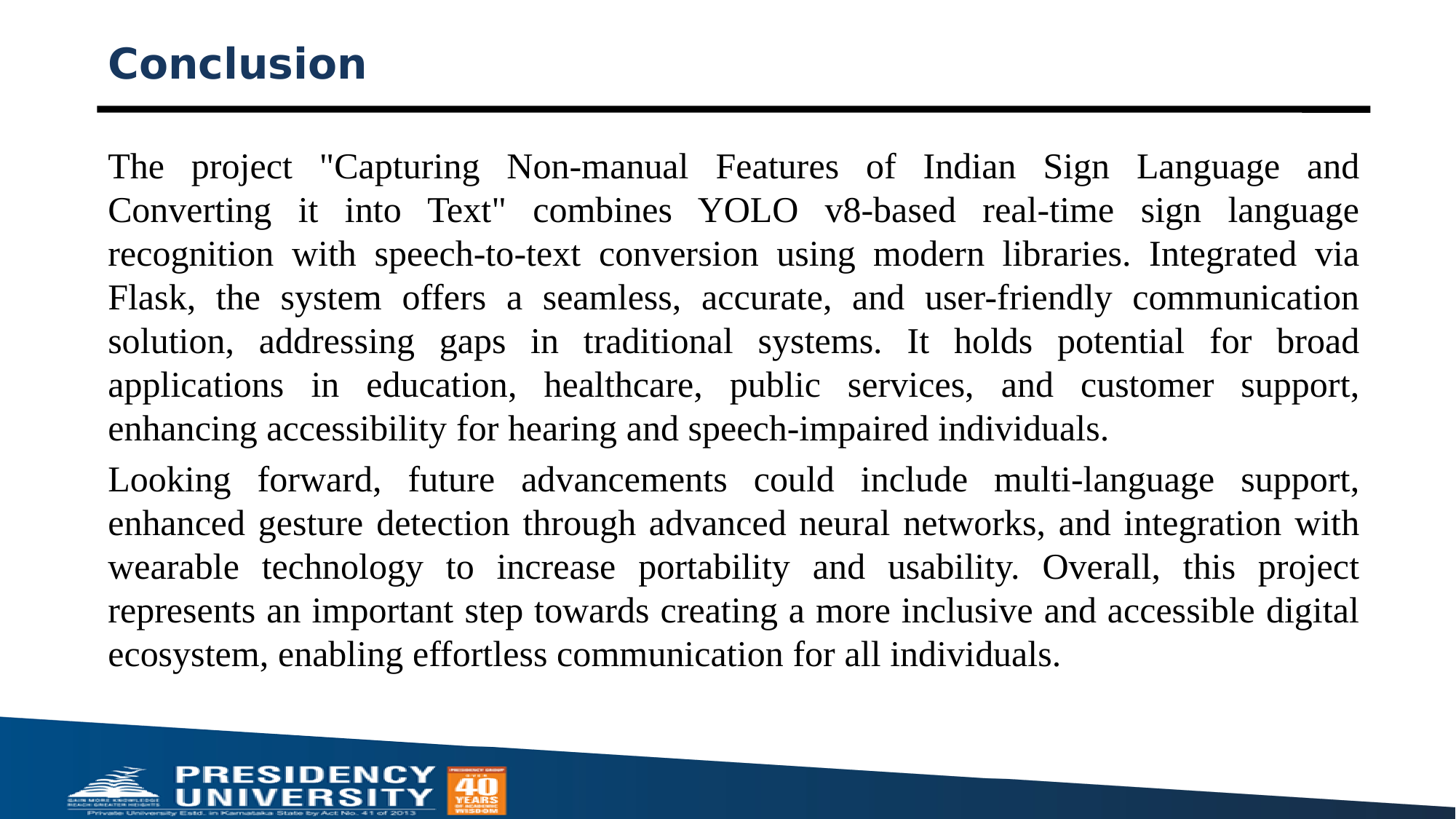

# Conclusion
The project "Capturing Non-manual Features of Indian Sign Language and Converting it into Text" combines YOLO v8-based real-time sign language recognition with speech-to-text conversion using modern libraries. Integrated via Flask, the system offers a seamless, accurate, and user-friendly communication solution, addressing gaps in traditional systems. It holds potential for broad applications in education, healthcare, public services, and customer support, enhancing accessibility for hearing and speech-impaired individuals.
Looking forward, future advancements could include multi-language support, enhanced gesture detection through advanced neural networks, and integration with wearable technology to increase portability and usability. Overall, this project represents an important step towards creating a more inclusive and accessible digital ecosystem, enabling effortless communication for all individuals.